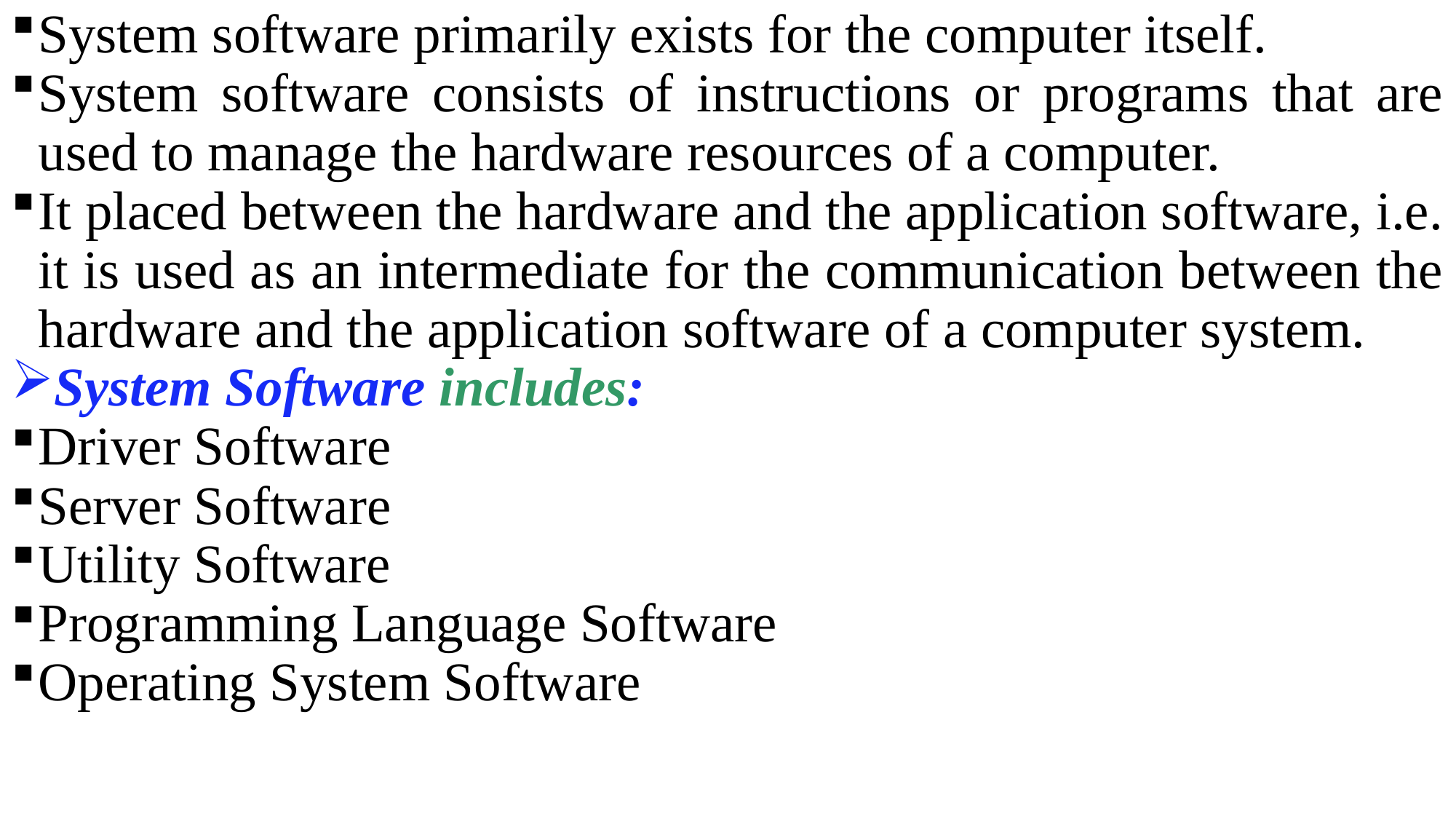

System software primarily exists for the computer itself.
System software consists of instructions or programs that are used to manage the hardware resources of a computer.
It placed between the hardware and the application software, i.e. it is used as an intermediate for the communication between the hardware and the application software of a computer system.
System Software includes:
Driver Software
Server Software
Utility Software
Programming Language Software
Operating System Software

80